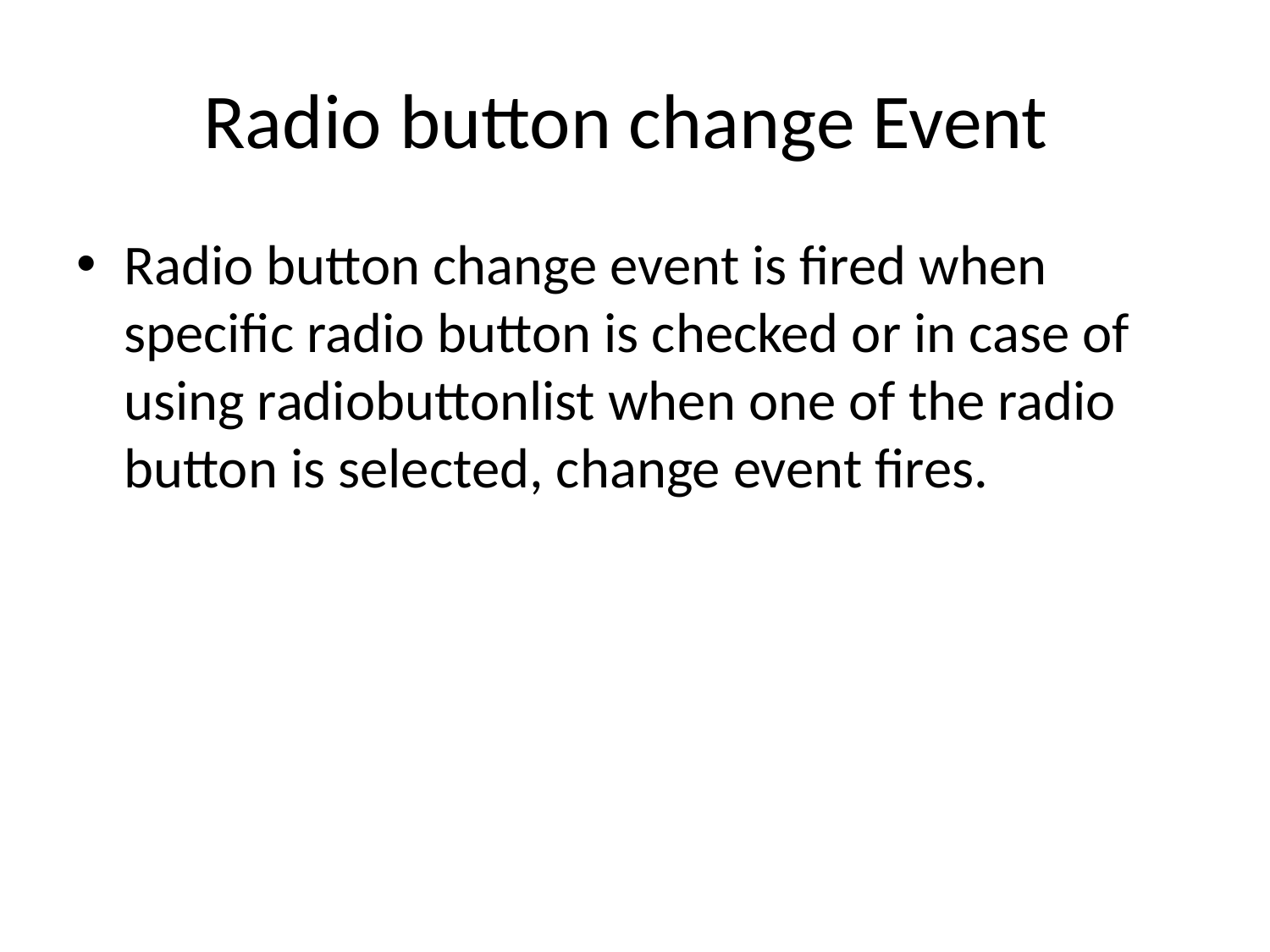

# Radio button change Event
Radio button change event is fired when specific radio button is checked or in case of using radiobuttonlist when one of the radio button is selected, change event fires.